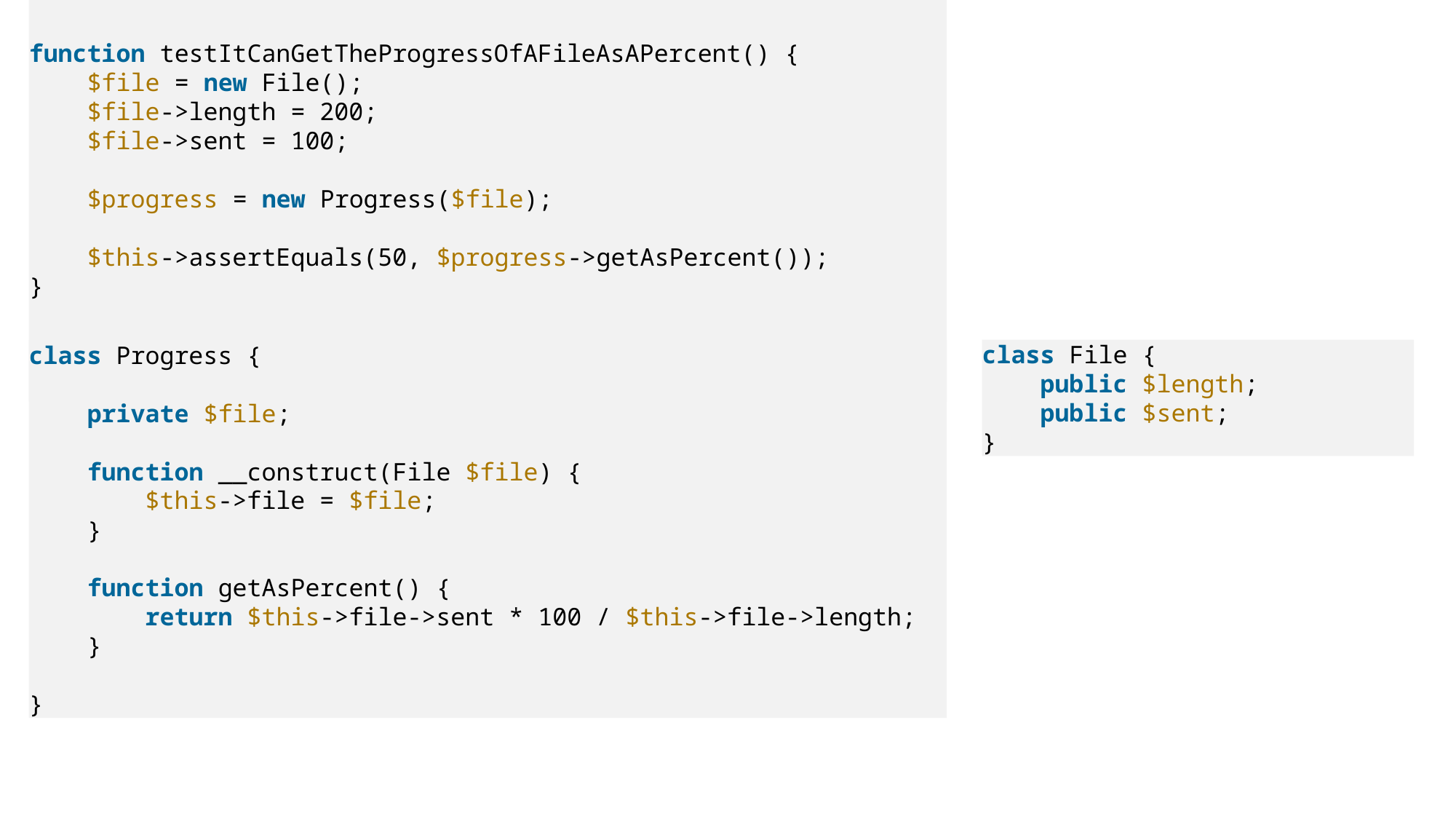

function testItCanGetTheProgressOfAFileAsAPercent() {
    $file = new File();
    $file->length = 200;
    $file->sent = 100;

    $progress = new Progress($file);

    $this->assertEquals(50, $progress->getAsPercent());
}
class File {
    public $length;
    public $sent;
}
class Progress {

    private $file;

    function __construct(File $file) {
        $this->file = $file;
    }

    function getAsPercent() {
        return $this->file->sent * 100 / $this->file->length;
    }

}